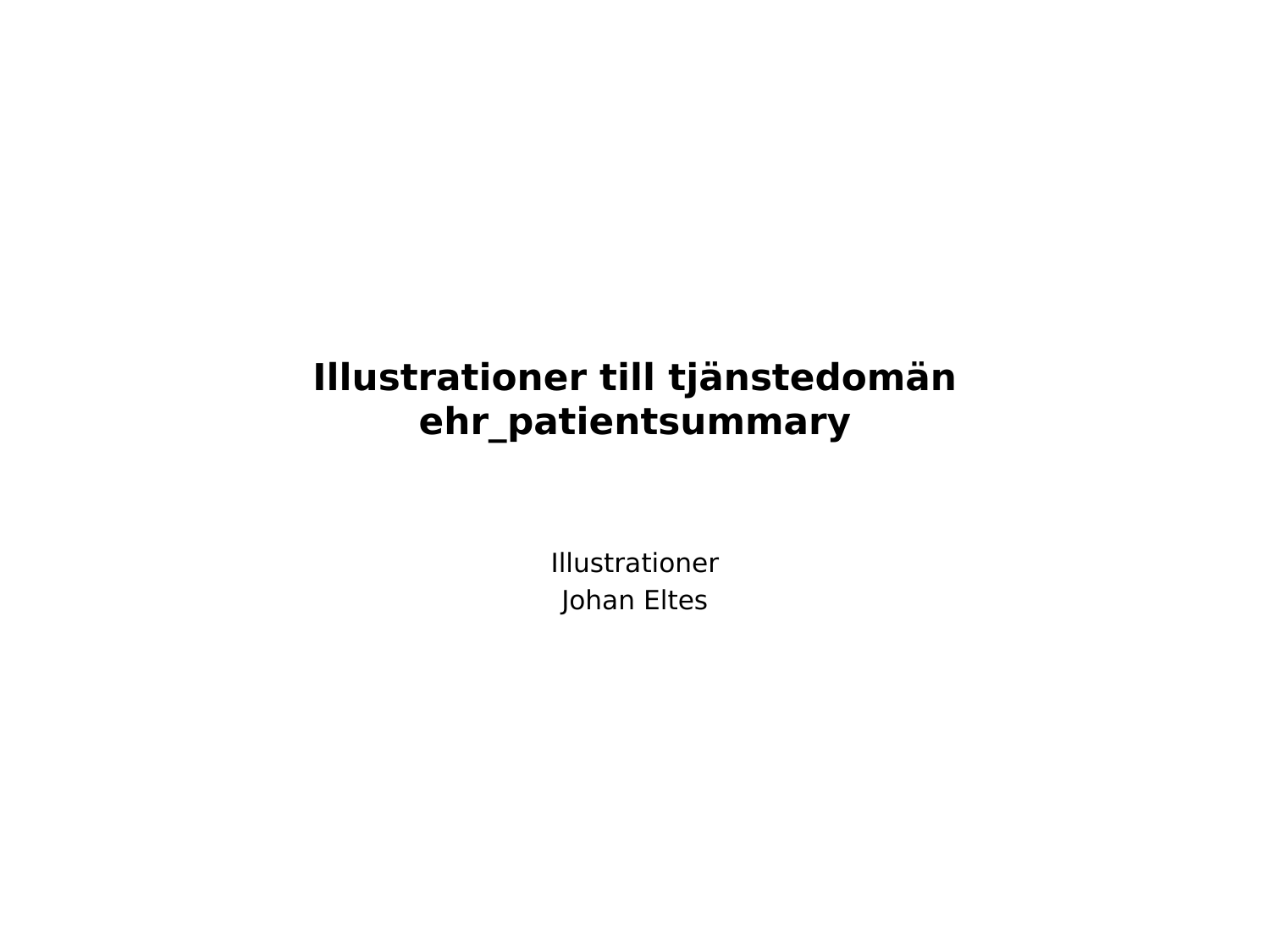

# Illustrationer till tjänstedomän ehr_patientsummary
Illustrationer
Johan Eltes